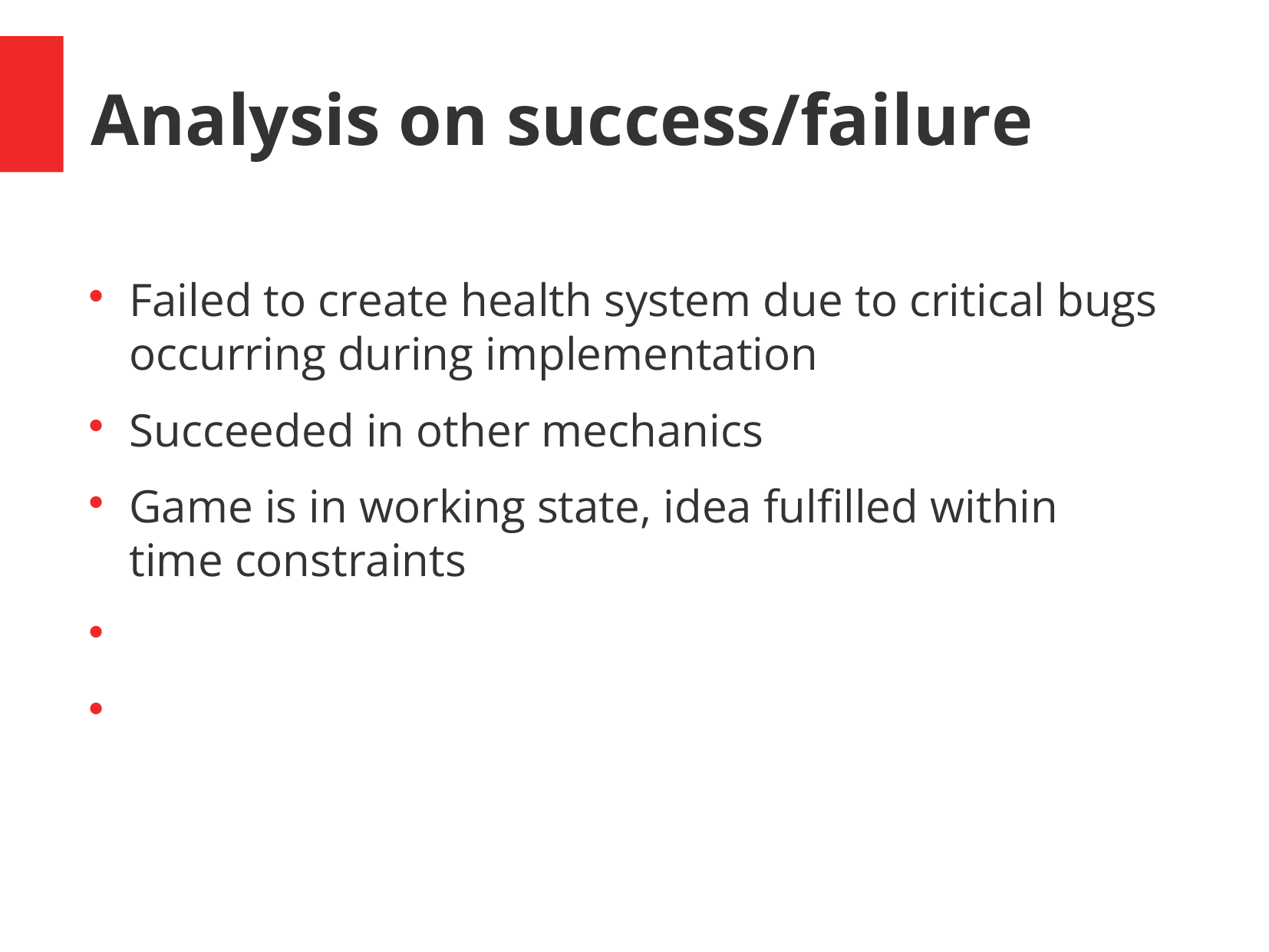

Analysis on success/failure
Failed to create health system due to critical bugs occurring during implementation
Succeeded in other mechanics
Game is in working state, idea fulfilled within time constraints